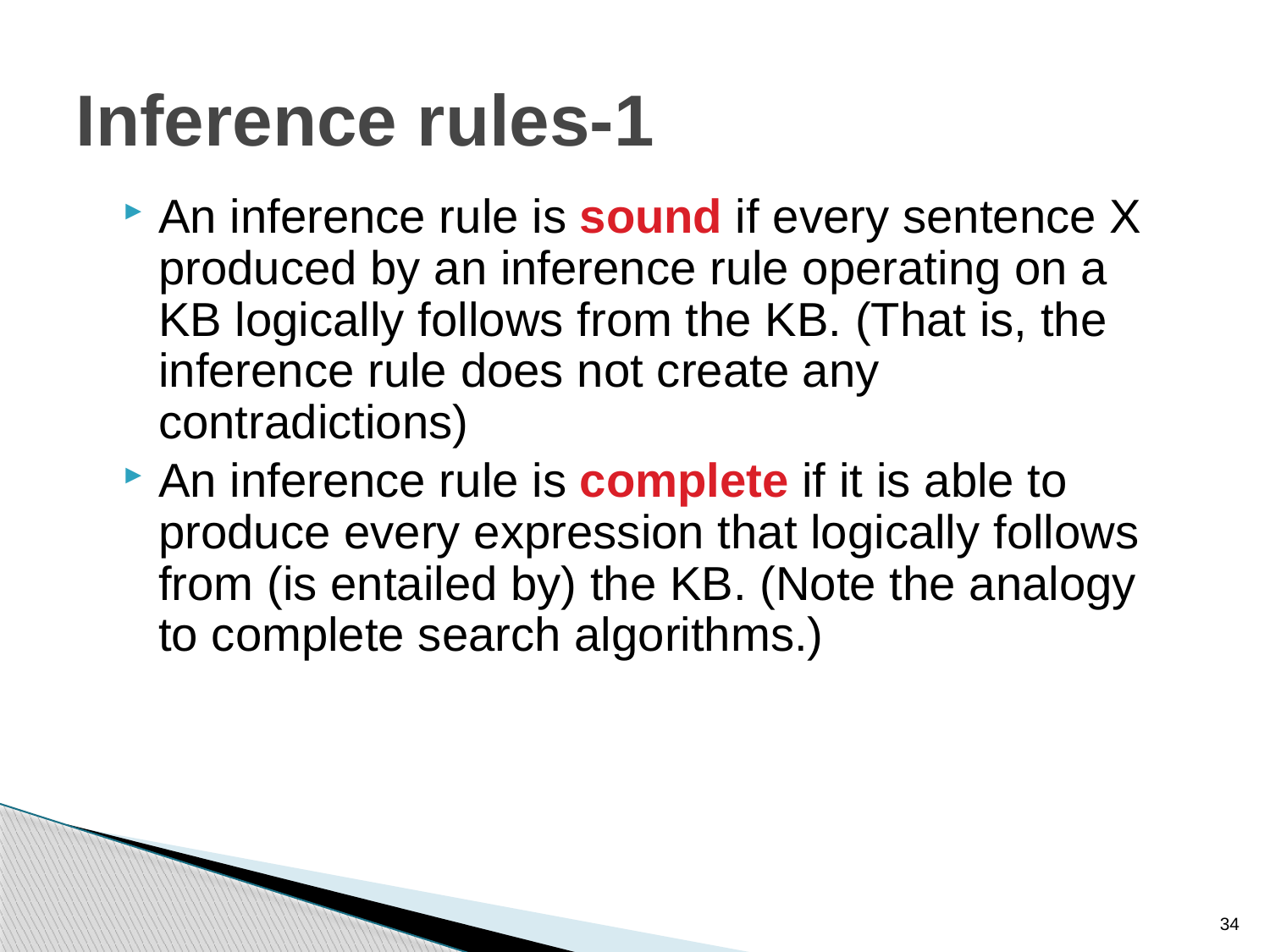

# Inference rules-1
An inference rule is sound if every sentence X produced by an inference rule operating on a KB logically follows from the KB. (That is, the inference rule does not create any contradictions)
An inference rule is complete if it is able to produce every expression that logically follows from (is entailed by) the KB. (Note the analogy to complete search algorithms.)
34